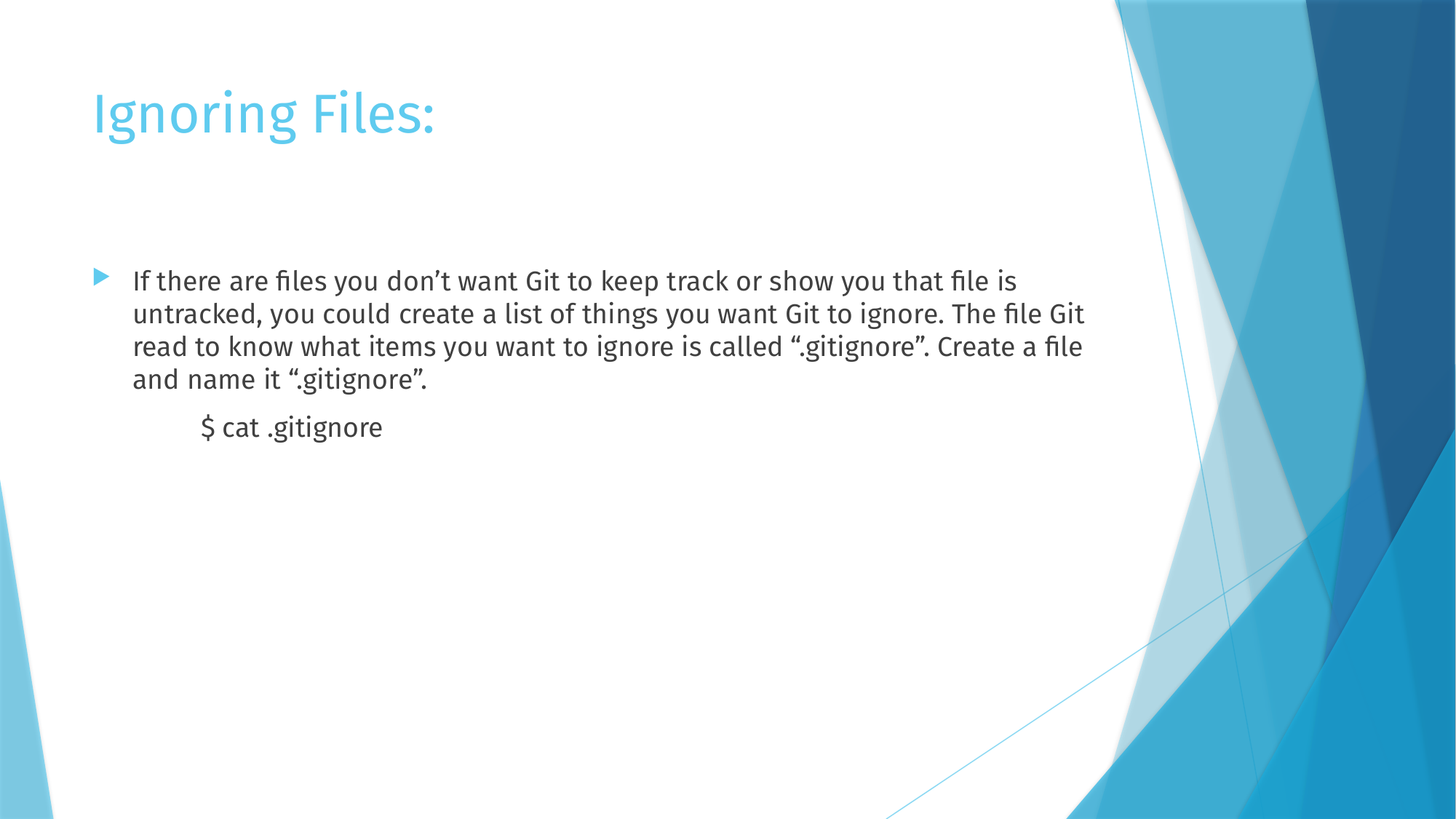

# Ignoring Files:
If there are files you don’t want Git to keep track or show you that file is untracked, you could create a list of things you want Git to ignore. The file Git read to know what items you want to ignore is called “.gitignore”. Create a file and name it “.gitignore”.
	$ cat .gitignore